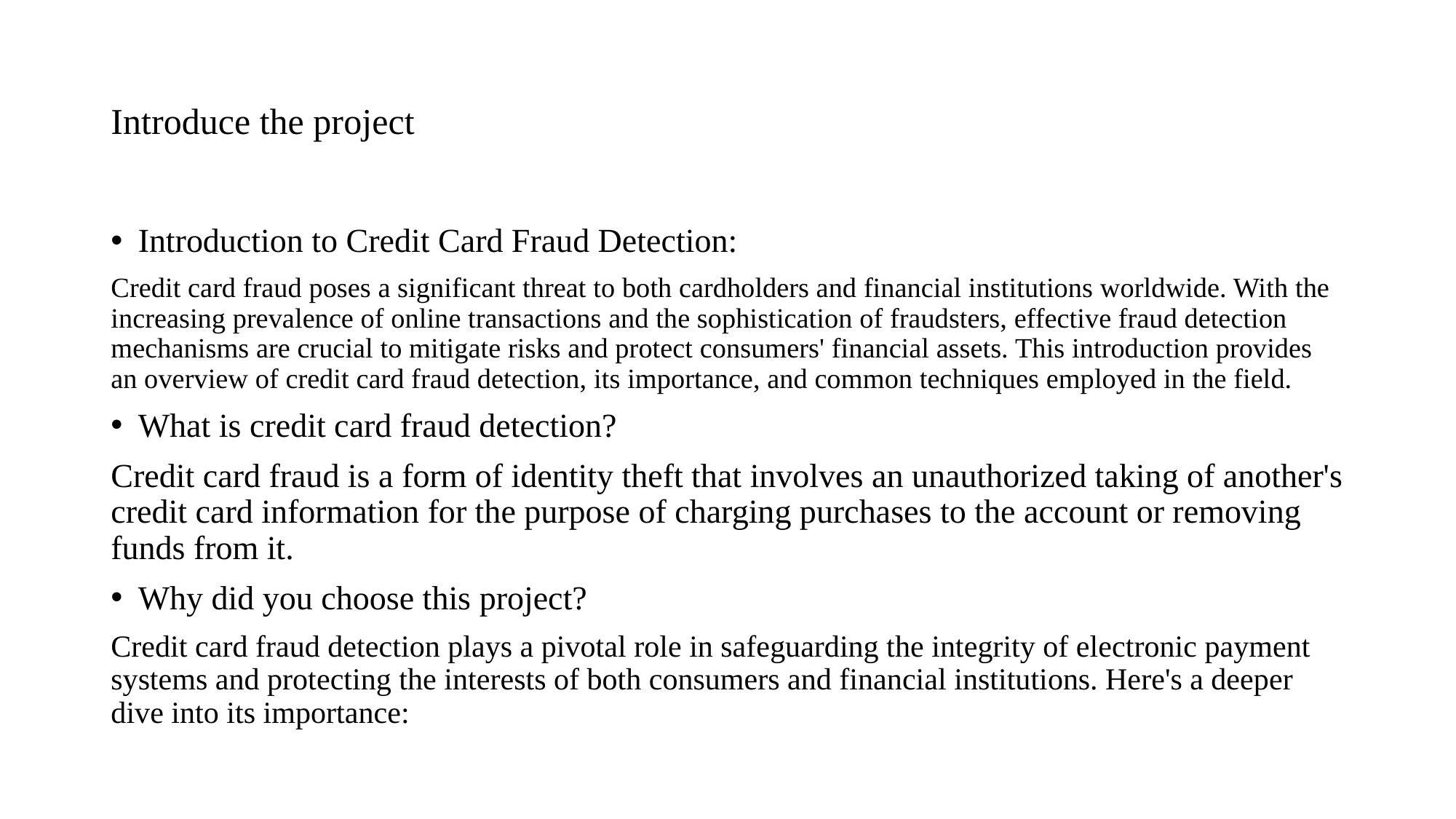

# Introduce the project
Introduction to Credit Card Fraud Detection:
Credit card fraud poses a significant threat to both cardholders and financial institutions worldwide. With the increasing prevalence of online transactions and the sophistication of fraudsters, effective fraud detection mechanisms are crucial to mitigate risks and protect consumers' financial assets. This introduction provides an overview of credit card fraud detection, its importance, and common techniques employed in the field.
What is credit card fraud detection?
Credit card fraud is a form of identity theft that involves an unauthorized taking of another's credit card information for the purpose of charging purchases to the account or removing funds from it.
Why did you choose this project?
Credit card fraud detection plays a pivotal role in safeguarding the integrity of electronic payment systems and protecting the interests of both consumers and financial institutions. Here's a deeper dive into its importance: